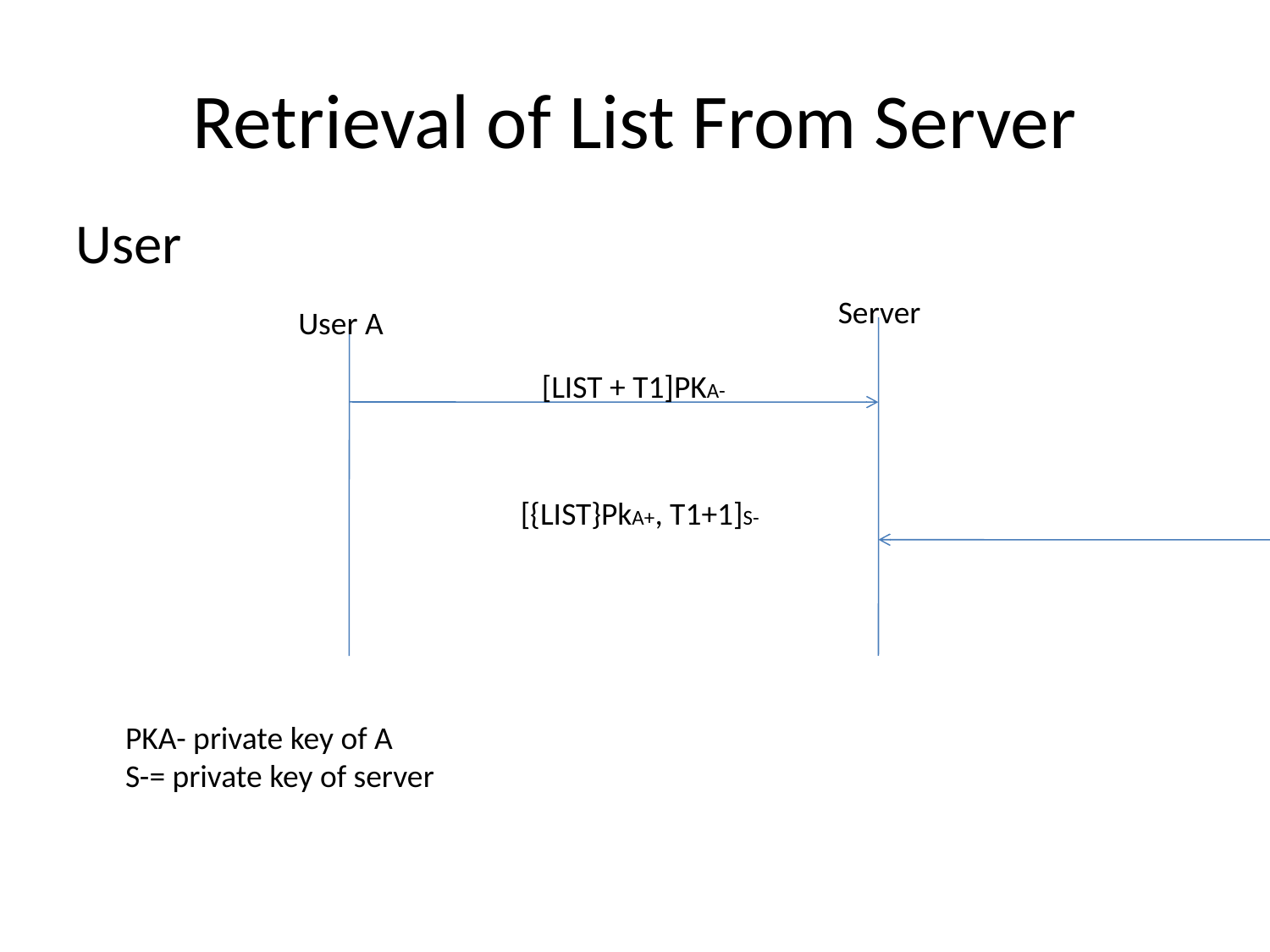

Retrieval of List From Server
User
Server
User A

[LIST + T1]PKA-

[{LIST}PkA+, T1+1]S-

PKA- private key of A
S-= private key of server